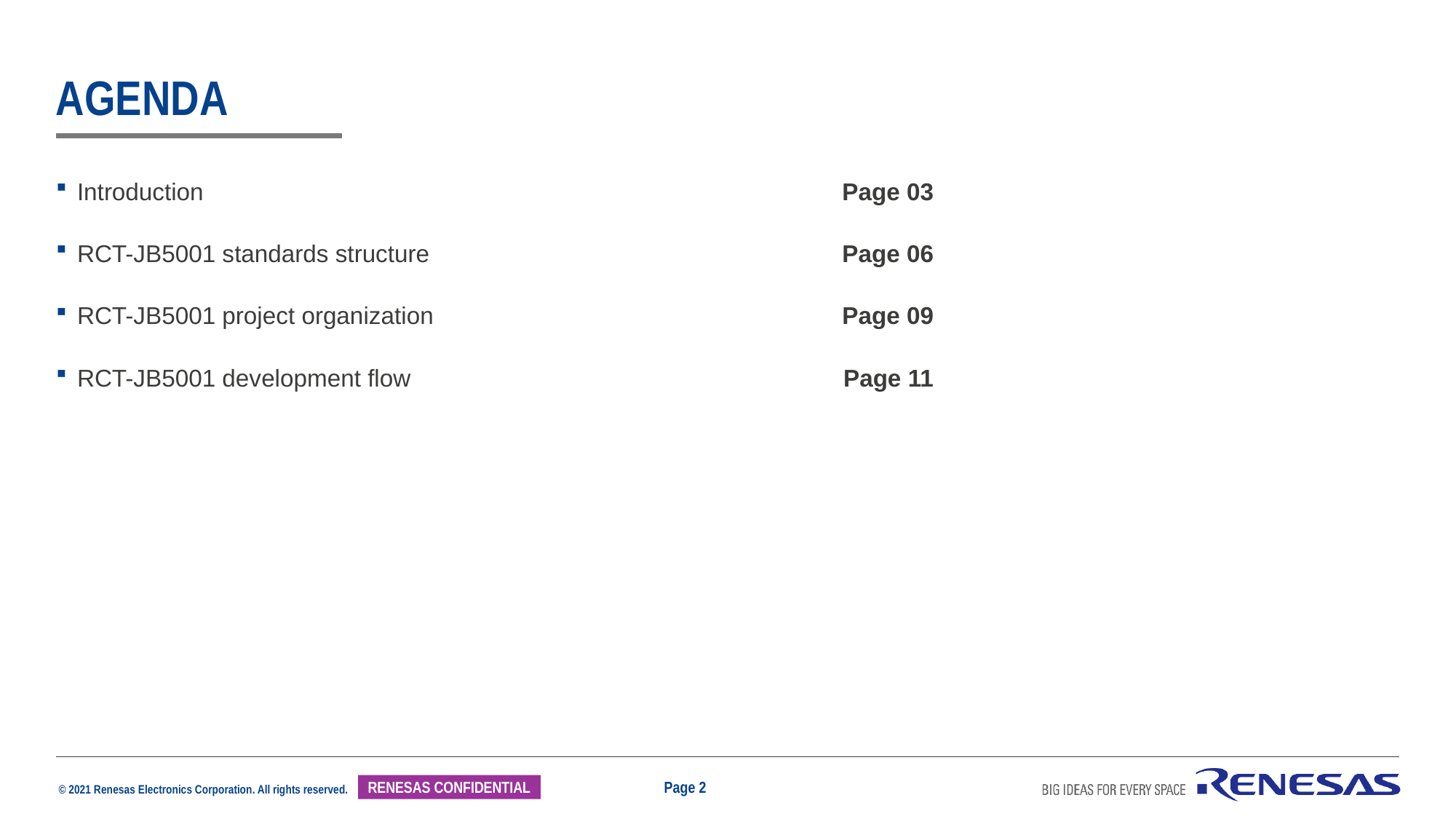

# Agenda
Introduction 	Page 03
RCT-JB5001 standards structure 	Page 06
RCT-JB5001 project organization 	Page 09
RCT-JB5001 development flow 	Page 11